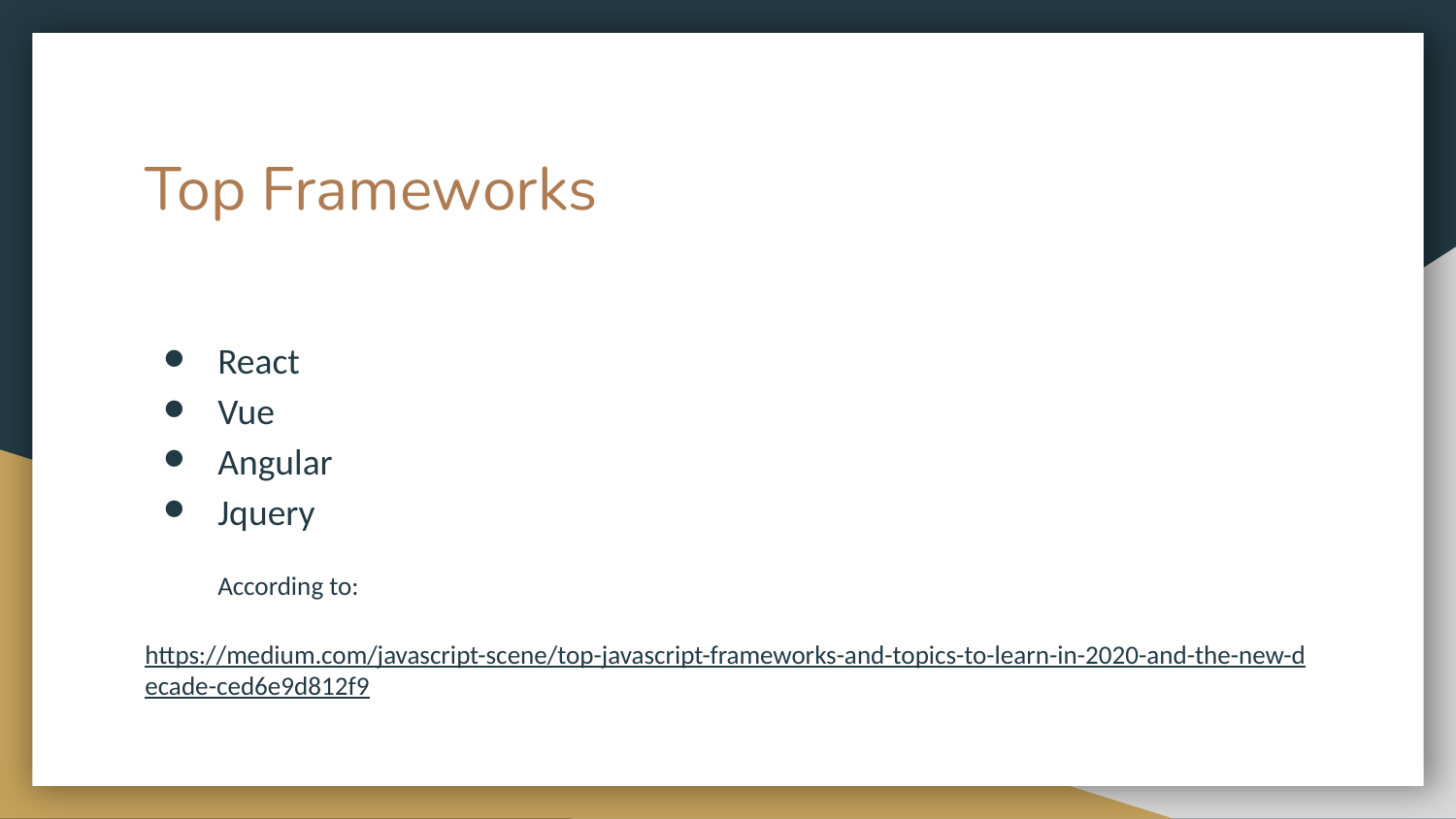

# Top Frameworks
React
Vue
Angular
Jquery
According to:
https://medium.com/javascript-scene/top-javascript-frameworks-and-topics-to-learn-in-2020-and-the-new-decade-ced6e9d812f9